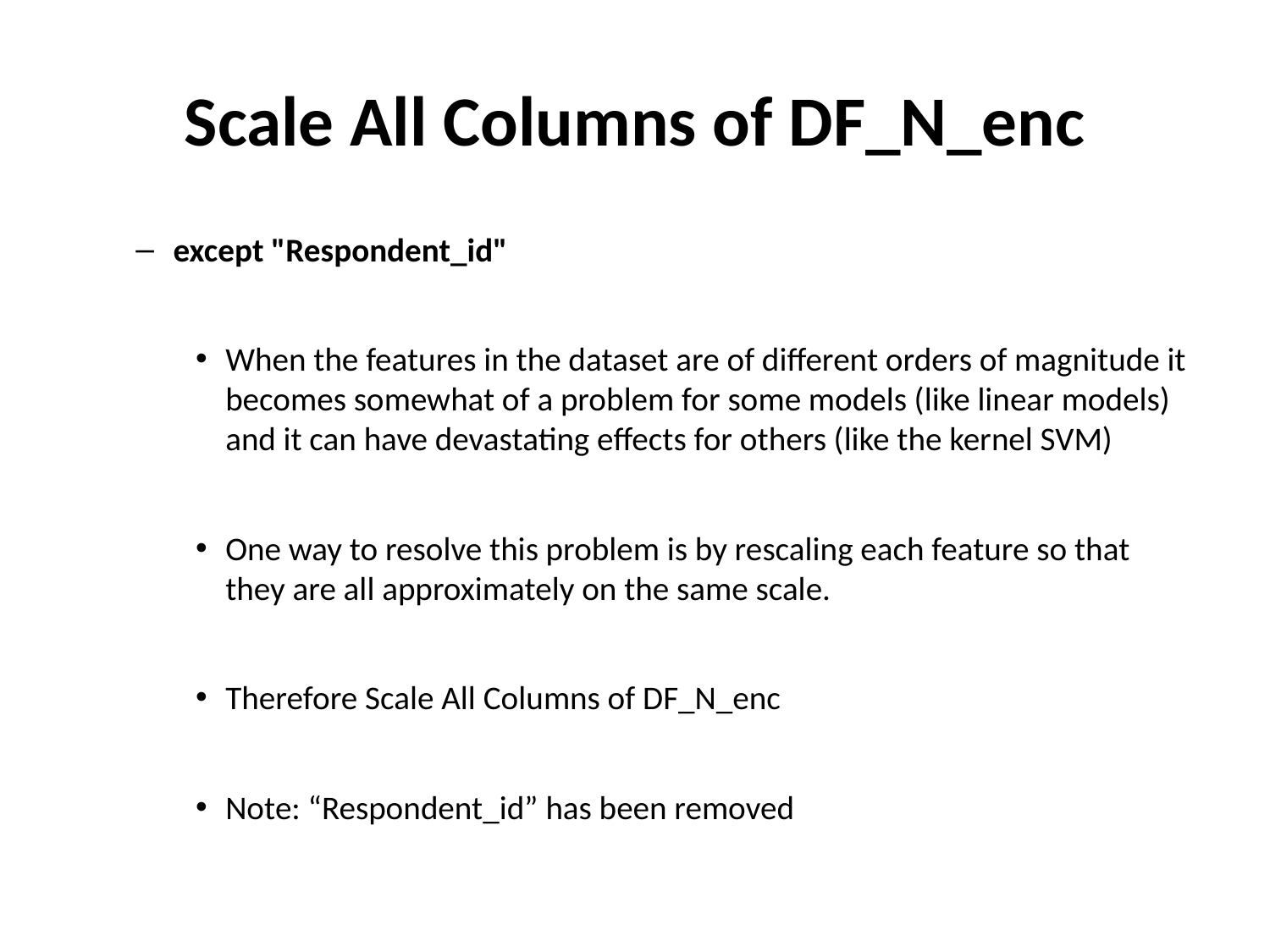

# Scale All Columns of DF_N_enc
except "Respondent_id"

When the features in the dataset are of different orders of magnitude it becomes somewhat of a problem for some models (like linear models) and it can have devastating effects for others (like the kernel SVM)

One way to resolve this problem is by rescaling each feature so that they are all approximately on the same scale.

Therefore Scale All Columns of DF_N_enc

Note: “Respondent_id” has been removed